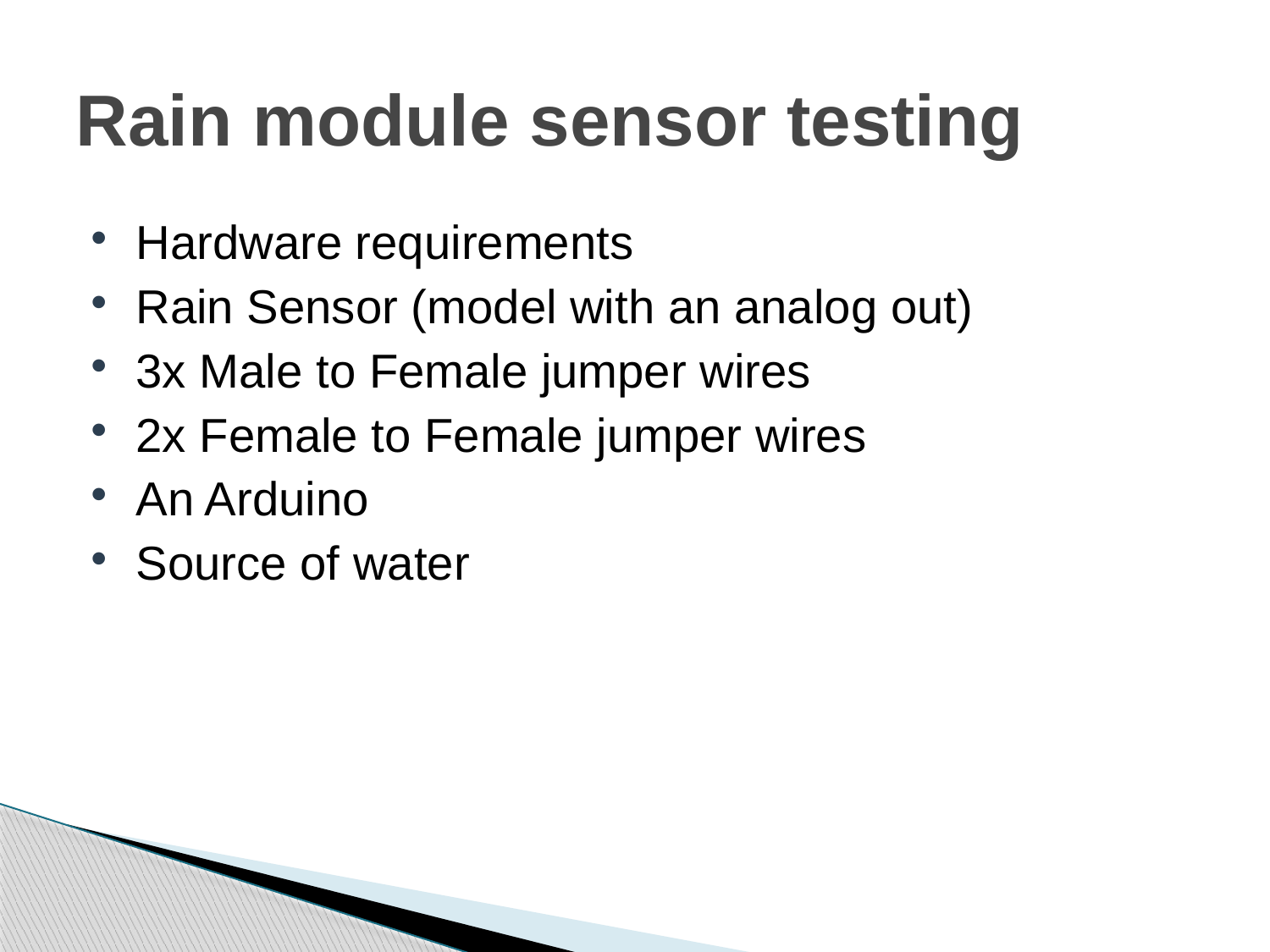

# Rain module sensor testing
Hardware requirements
Rain Sensor (model with an analog out)
3x Male to Female jumper wires
2x Female to Female jumper wires
An Arduino
Source of water